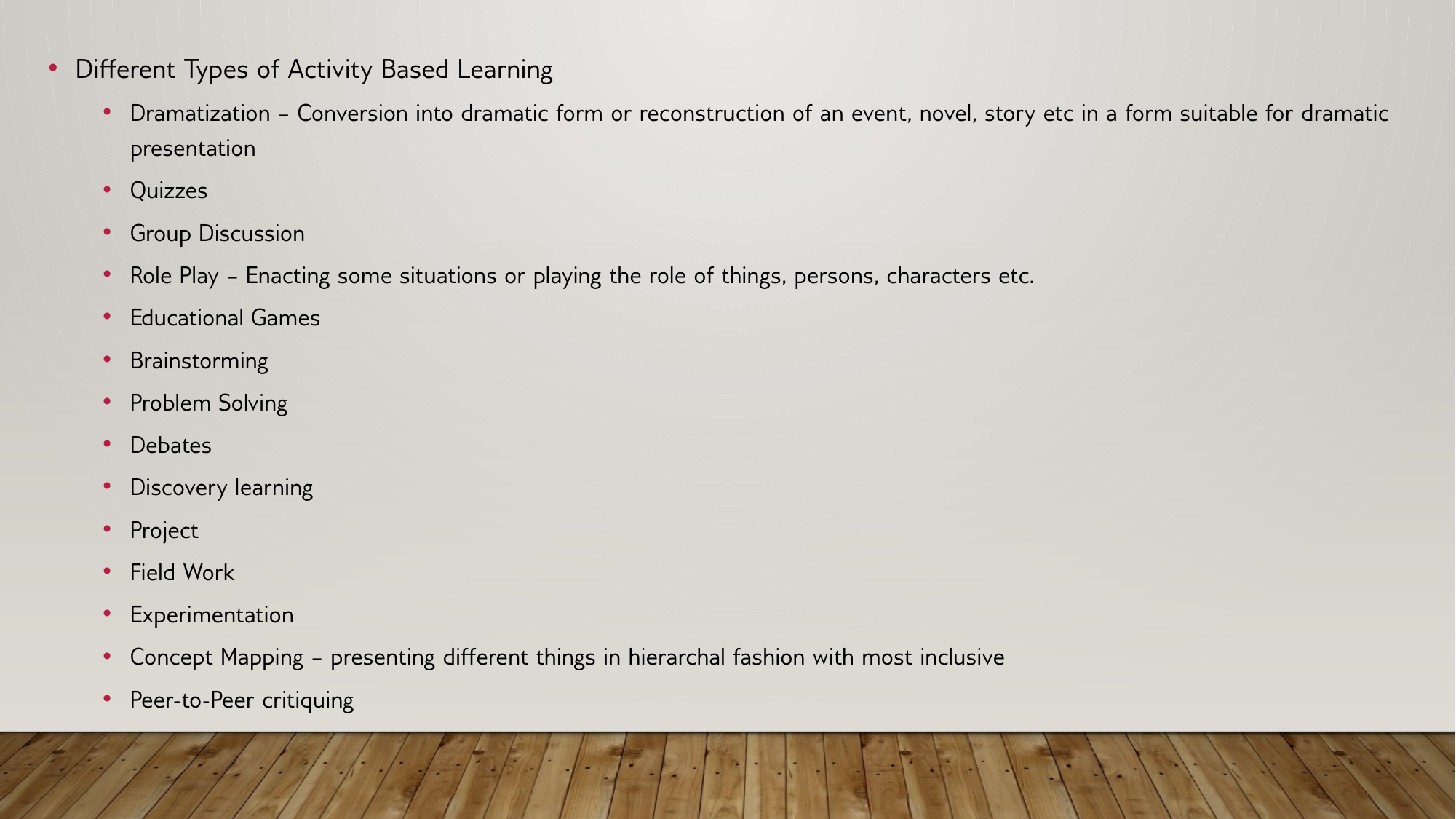

Different Types of Activity Based Learning
Dramatization – Conversion into dramatic form or reconstruction of an event, novel, story etc in a form suitable for dramatic presentation
Quizzes
Group Discussion
Role Play – Enacting some situations or playing the role of things, persons, characters etc.
Educational Games
Brainstorming
Problem Solving
Debates
Discovery learning
Project
Field Work
Experimentation
Concept Mapping – presenting different things in hierarchal fashion with most inclusive
Peer-to-Peer critiquing